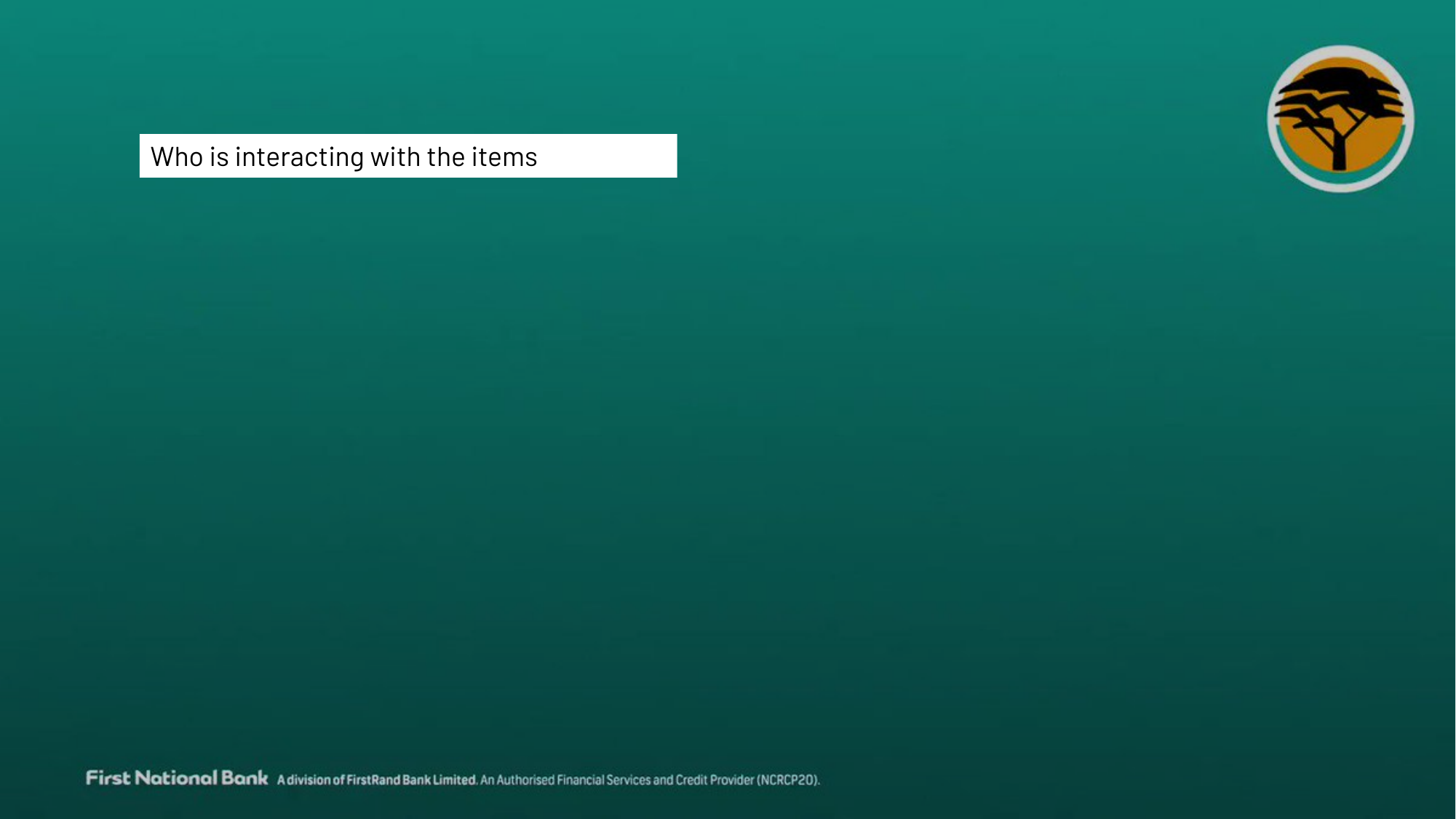

Who is interacting with the items
#